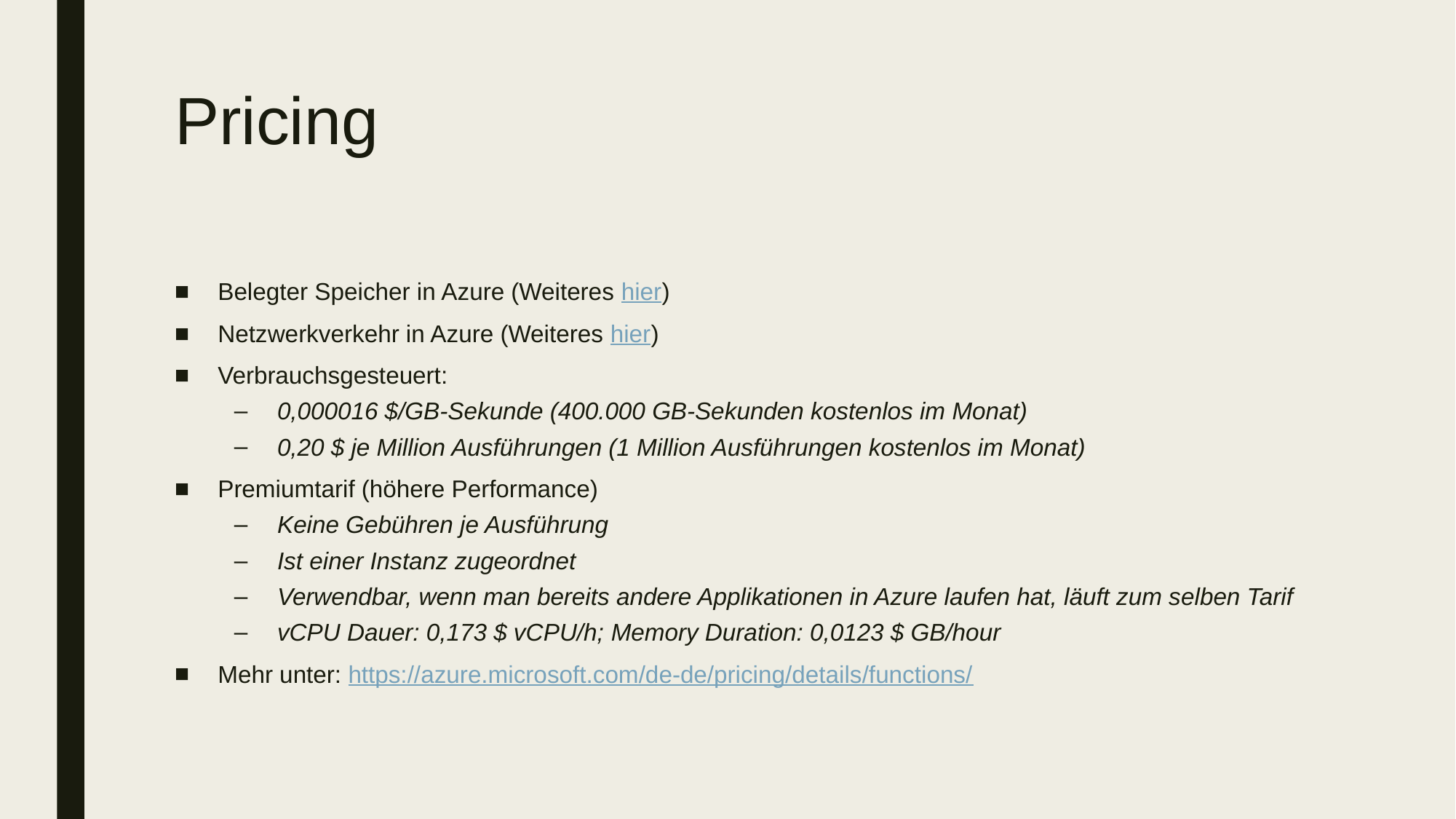

# Pricing
Belegter Speicher in Azure (Weiteres hier)
Netzwerkverkehr in Azure (Weiteres hier)
Verbrauchsgesteuert:
0,000016 $/GB-Sekunde (400.000 GB-Sekunden kostenlos im Monat)
0,20 $ je Million Ausführungen (1 Million Ausführungen kostenlos im Monat)
Premiumtarif (höhere Performance)
Keine Gebühren je Ausführung
Ist einer Instanz zugeordnet
Verwendbar, wenn man bereits andere Applikationen in Azure laufen hat, läuft zum selben Tarif
vCPU Dauer: 0,173 $ vCPU/h; Memory Duration: 0,0123 $ GB/hour
Mehr unter: https://azure.microsoft.com/de-de/pricing/details/functions/